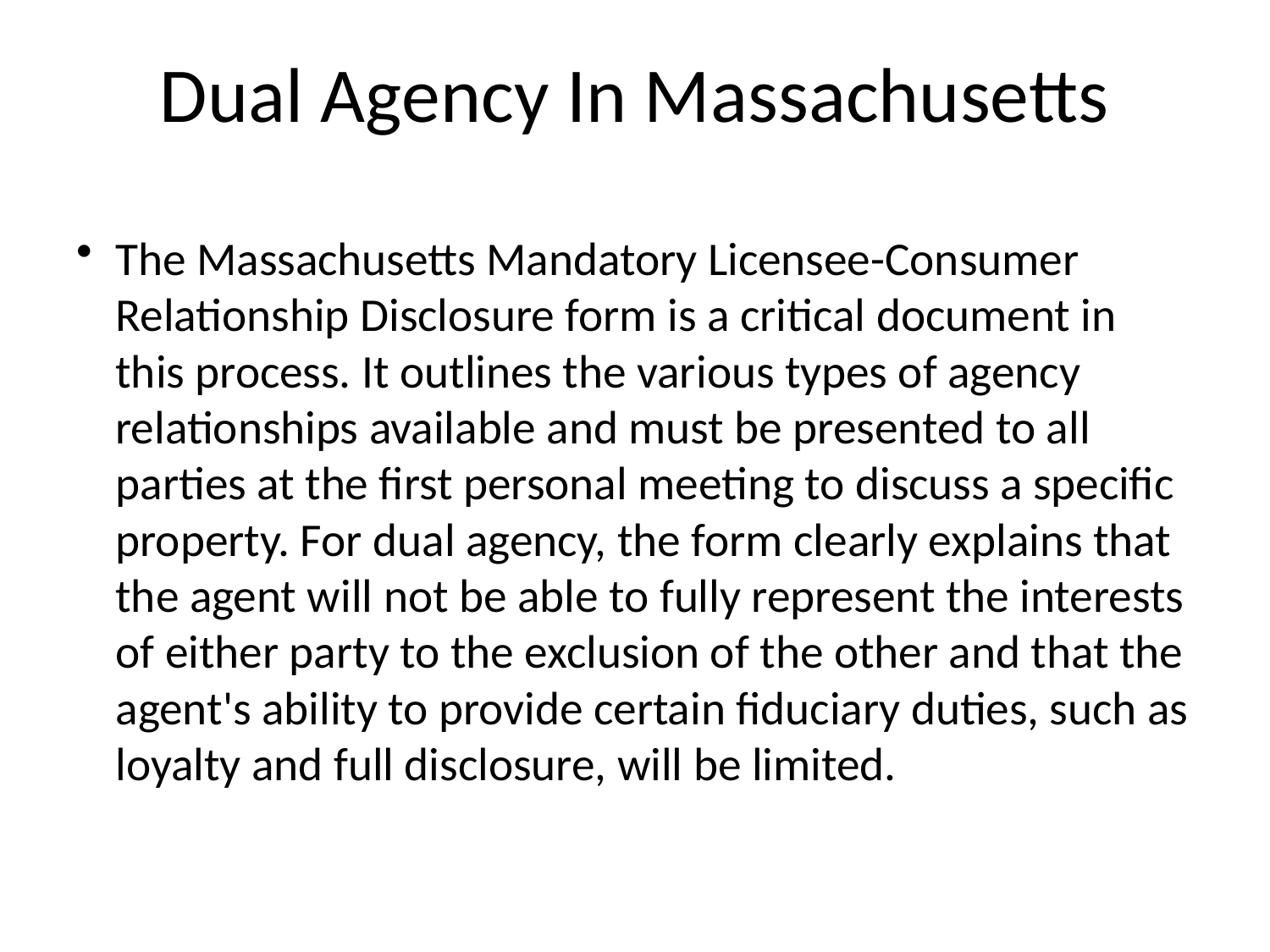

# Dual Agency In Massachusetts

The Massachusetts Mandatory Licensee-Consumer Relationship Disclosure form is a critical document in this process. It outlines the various types of agency relationships available and must be presented to all parties at the first personal meeting to discuss a specific property. For dual agency, the form clearly explains that the agent will not be able to fully represent the interests of either party to the exclusion of the other and that the agent's ability to provide certain fiduciary duties, such as loyalty and full disclosure, will be limited.